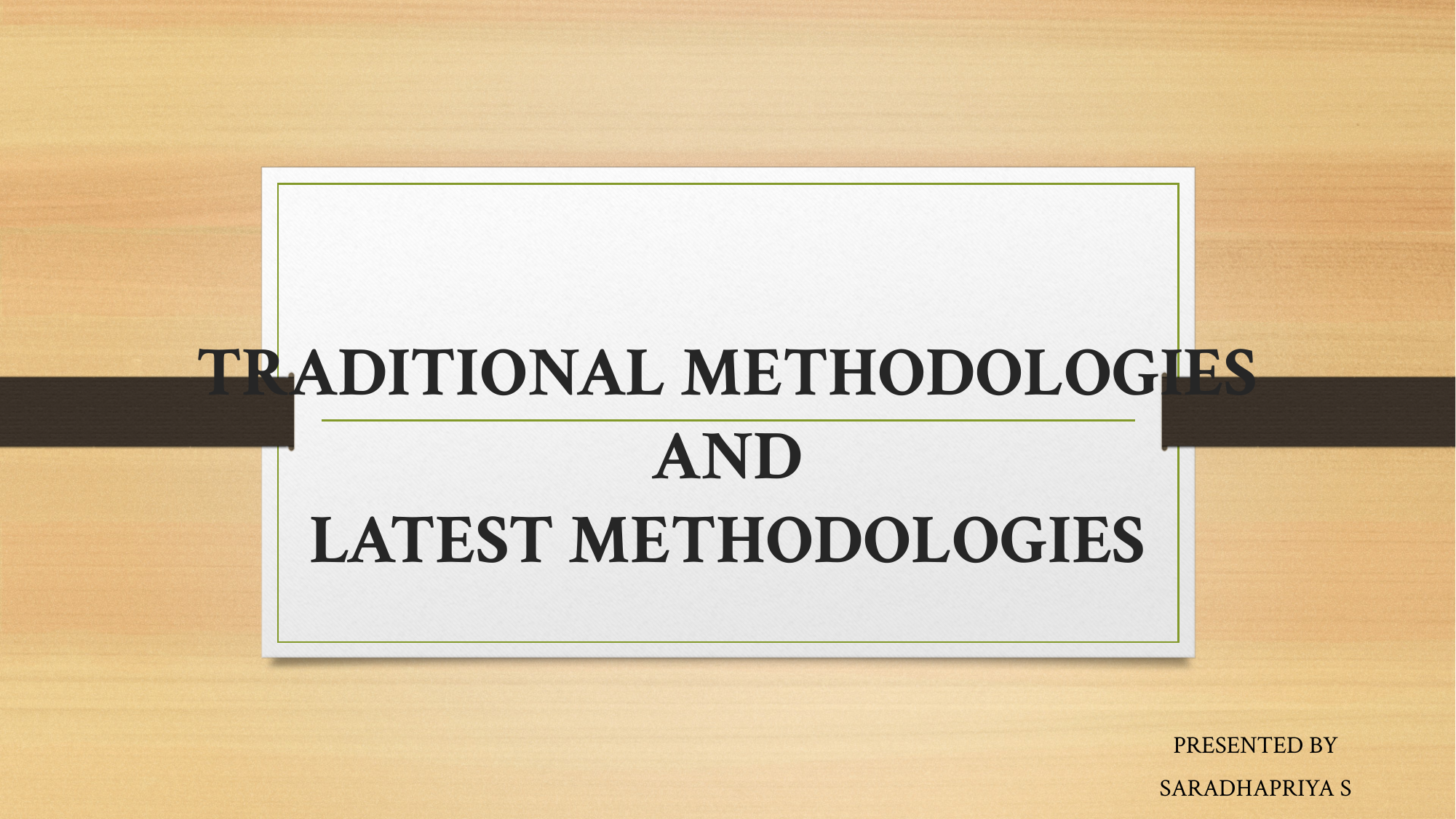

# TRADITIONAL METHODOLOGIES AND LATEST METHODOLOGIES
PRESENTED BY
SARADHAPRIYA S